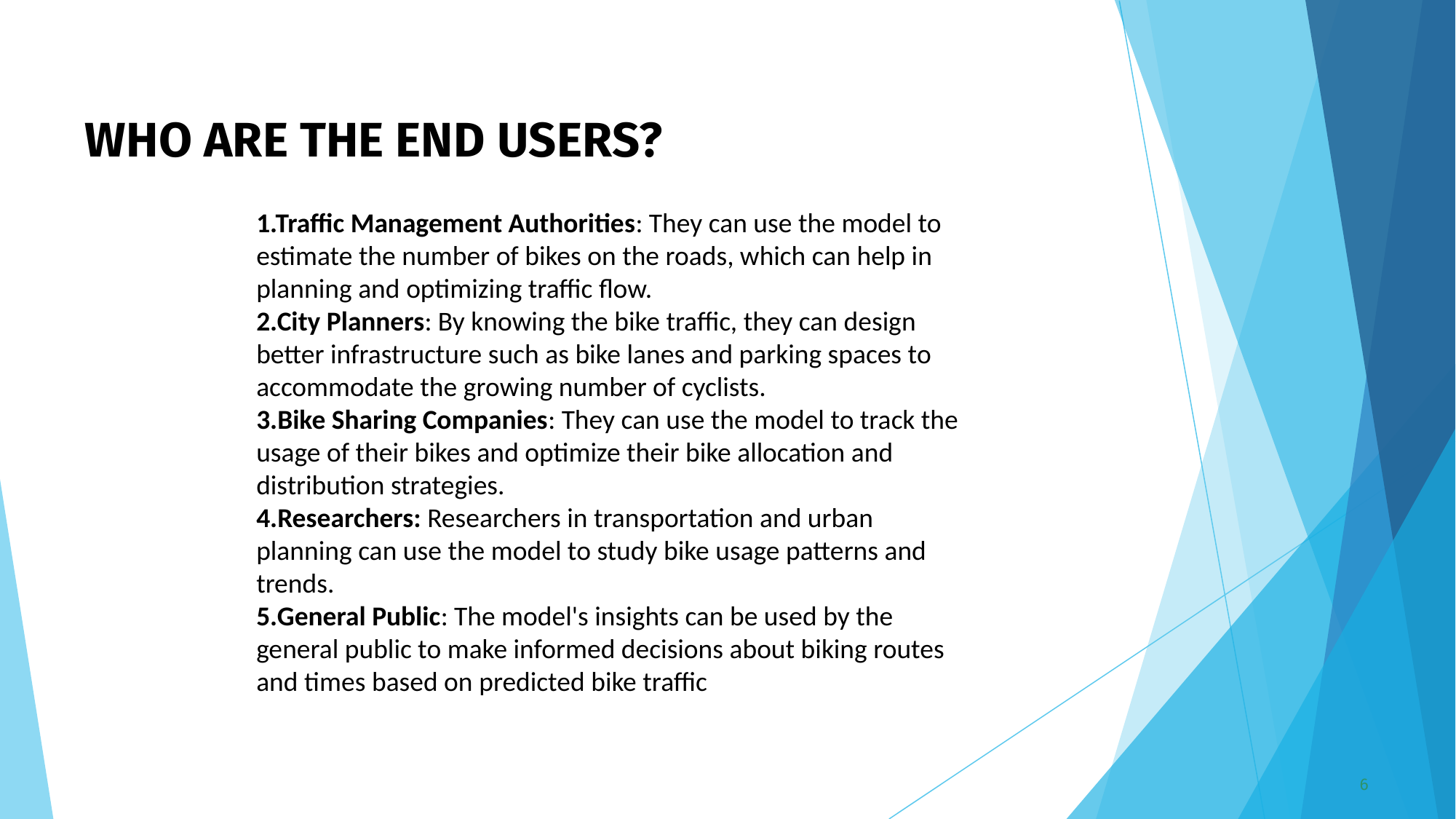

# WHO ARE THE END USERS?
1.Traffic Management Authorities: They can use the model to estimate the number of bikes on the roads, which can help in planning and optimizing traffic flow.
2.City Planners: By knowing the bike traffic, they can design better infrastructure such as bike lanes and parking spaces to accommodate the growing number of cyclists.
3.Bike Sharing Companies: They can use the model to track the usage of their bikes and optimize their bike allocation and distribution strategies.
4.Researchers: Researchers in transportation and urban planning can use the model to study bike usage patterns and trends.
5.General Public: The model's insights can be used by the general public to make informed decisions about biking routes and times based on predicted bike traffic
6